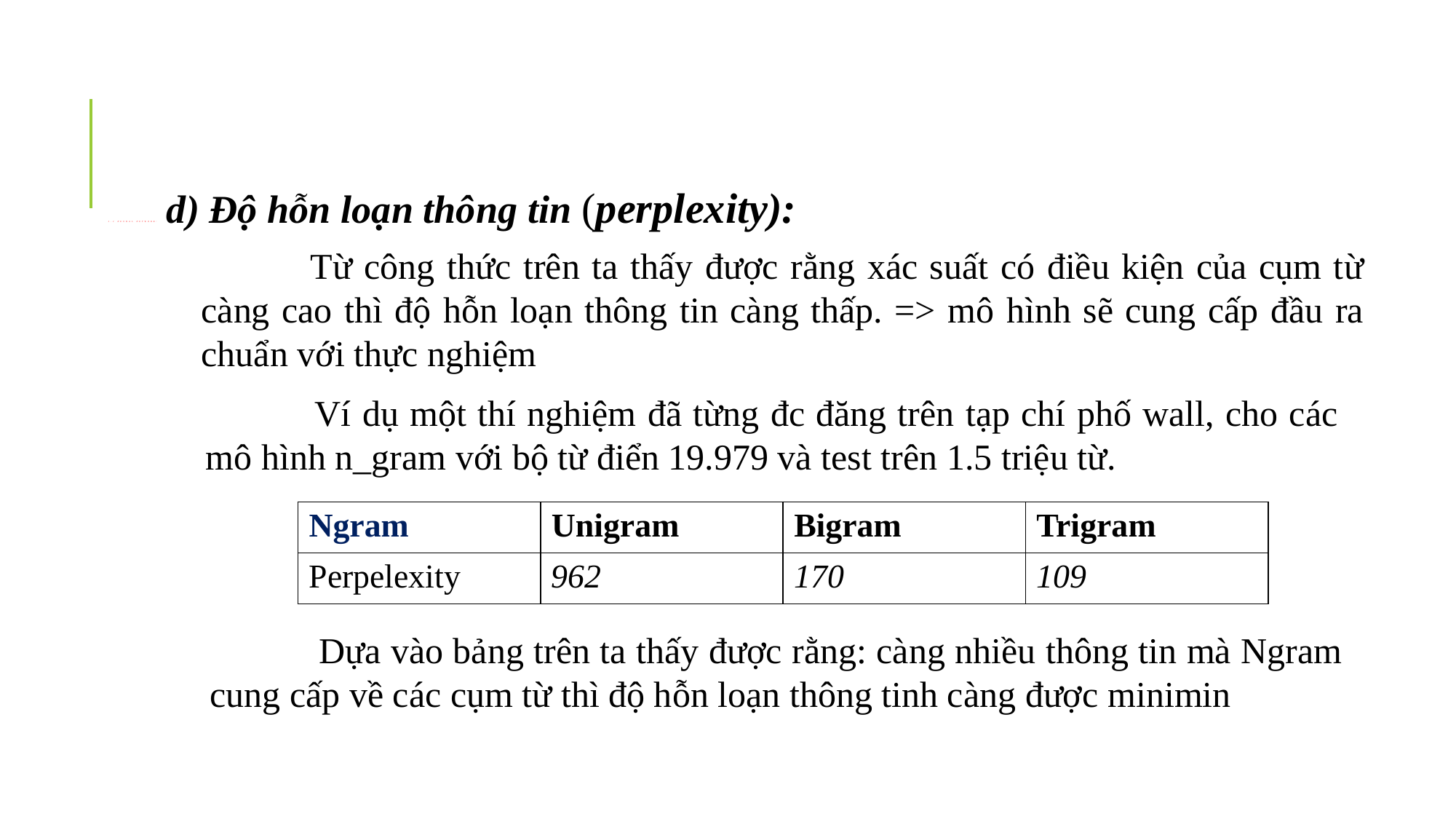

d) Độ hỗn loạn thông tin (perplexity):
# 2.2 Neural Network:

	Từ công thức trên ta thấy được rằng xác suất có điều kiện của cụm từ càng cao thì độ hỗn loạn thông tin càng thấp. => mô hình sẽ cung cấp đầu ra chuẩn với thực nghiệm
	Ví dụ một thí nghiệm đã từng đc đăng trên tạp chí phố wall, cho các mô hình n_gram với bộ từ điển 19.979 và test trên 1.5 triệu từ.
| Ngram | Unigram | Bigram | Trigram |
| --- | --- | --- | --- |
| Perpelexity | 962 | 170 | 109 |
	Dựa vào bảng trên ta thấy được rằng: càng nhiều thông tin mà Ngram cung cấp về các cụm từ thì độ hỗn loạn thông tinh càng được minimin